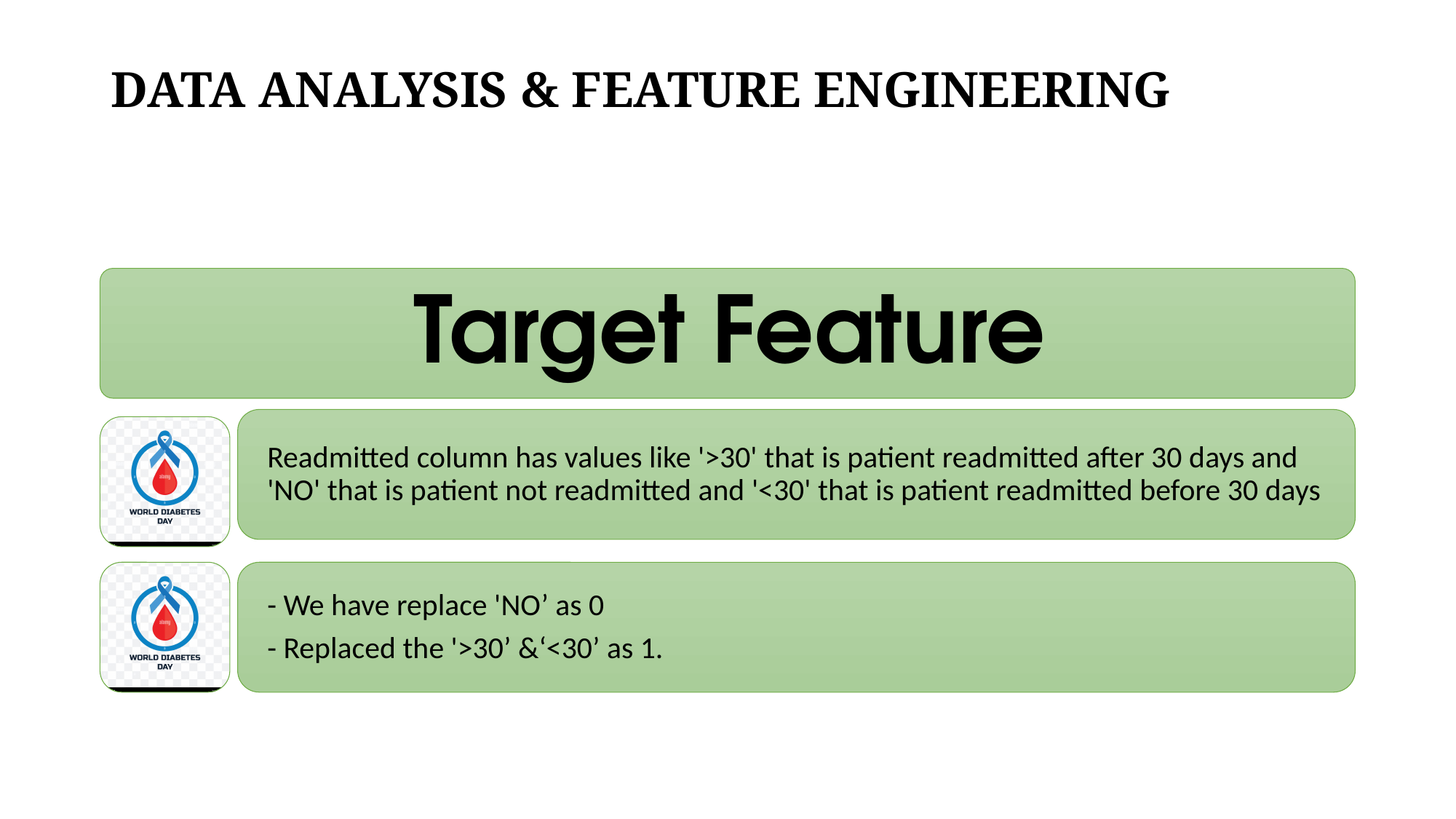

# DATA ANALYSIS & FEATURE ENGINEERING
Target Feature
Readmitted column has values like '>30' that is patient readmitted after 30 days and 'NO' that is patient not readmitted and '<30' that is patient readmitted before 30 days
- We have replace 'NO’ as 0
- Replaced the '>30’ &‘<30’ as 1.